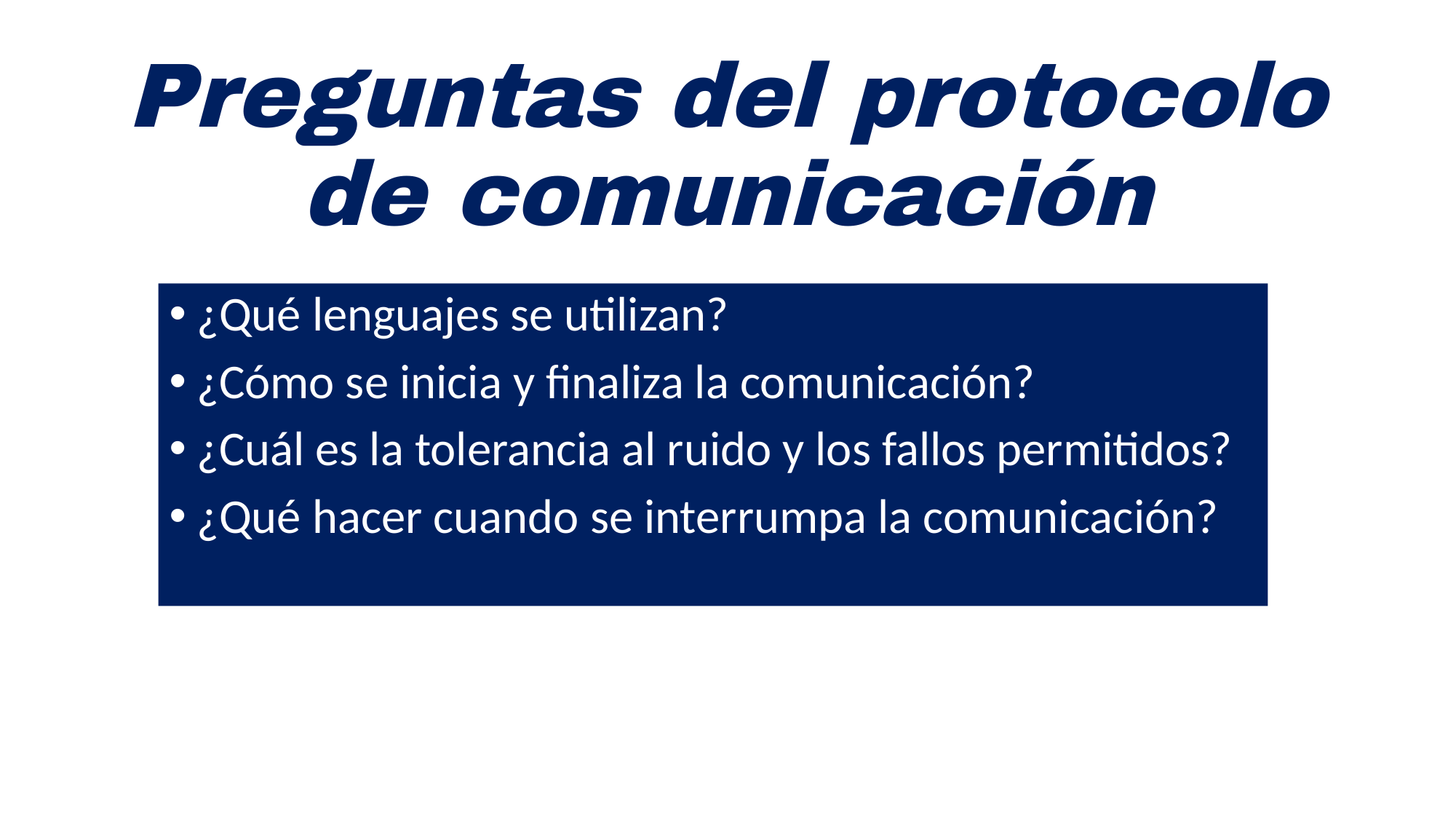

# Preguntas del protocolo de comunicación
¿Qué lenguajes se utilizan?
¿Cómo se inicia y finaliza la comunicación?
¿Cuál es la tolerancia al ruido y los fallos permitidos?
¿Qué hacer cuando se interrumpa la comunicación?